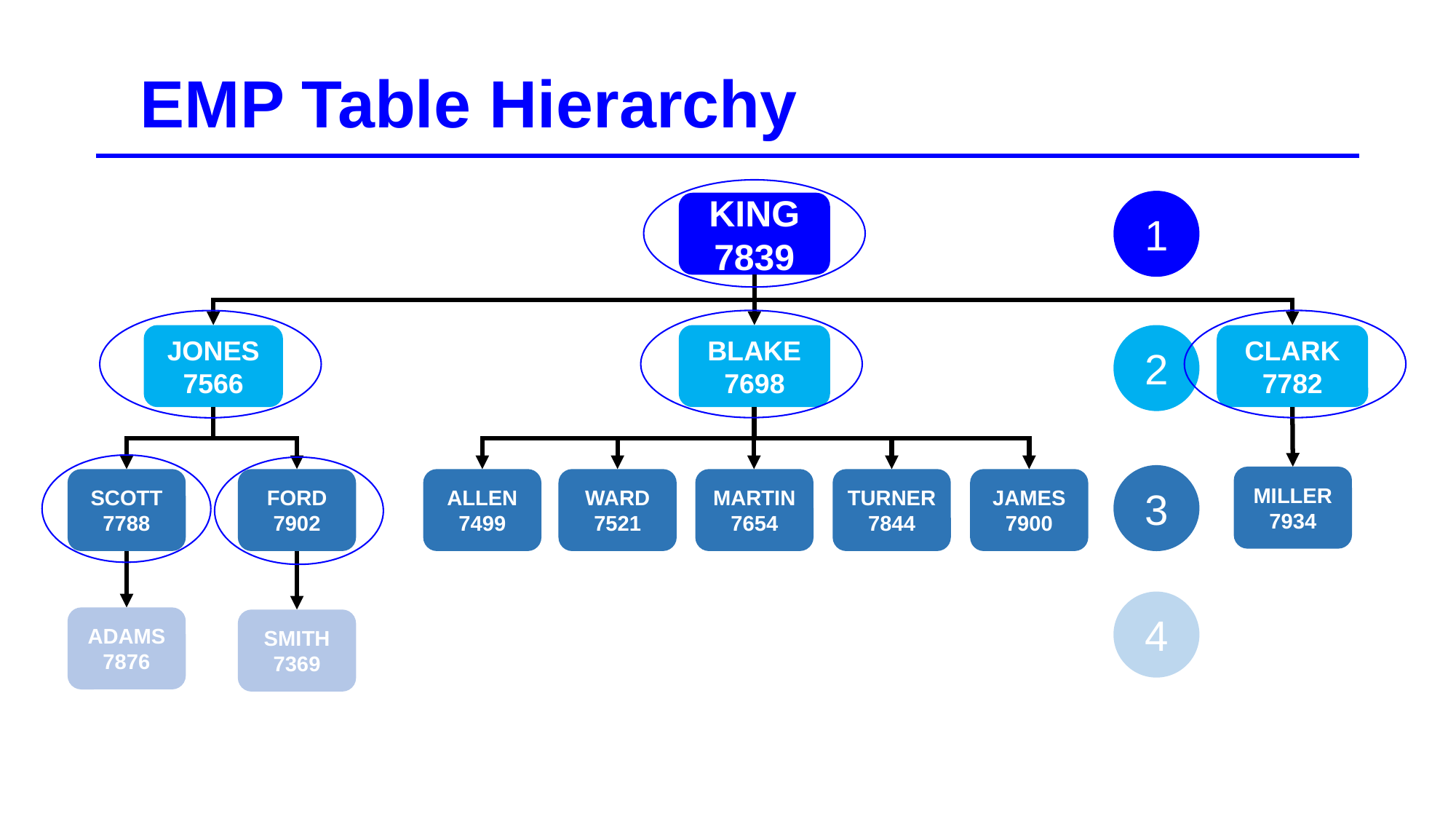

EMP Table Hierarchy

1
KING
7839

2
JONES
7566
CLARK
7782
BLAKE
7698

3
MILLER
7934
TURNER
7844
JAMES
7900
ALLEN
7499
WARD
7521
MARTIN
7654
FORD
7902
SCOTT
7788
4
ADAMS
7876
SMITH
7369